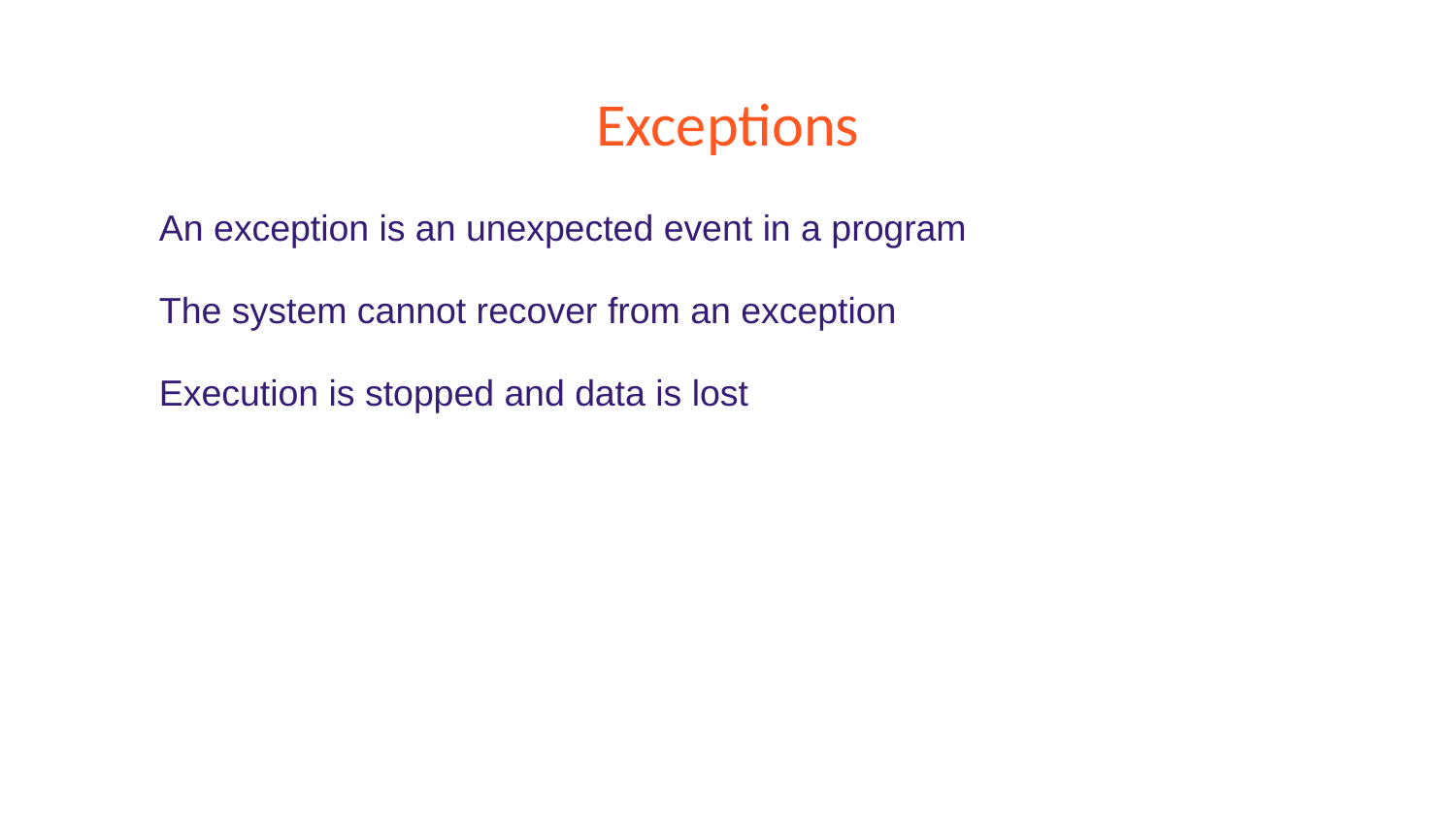

# Exceptions
An exception is an unexpected event in a program
The system cannot recover from an exception
Execution is stopped and data is lost